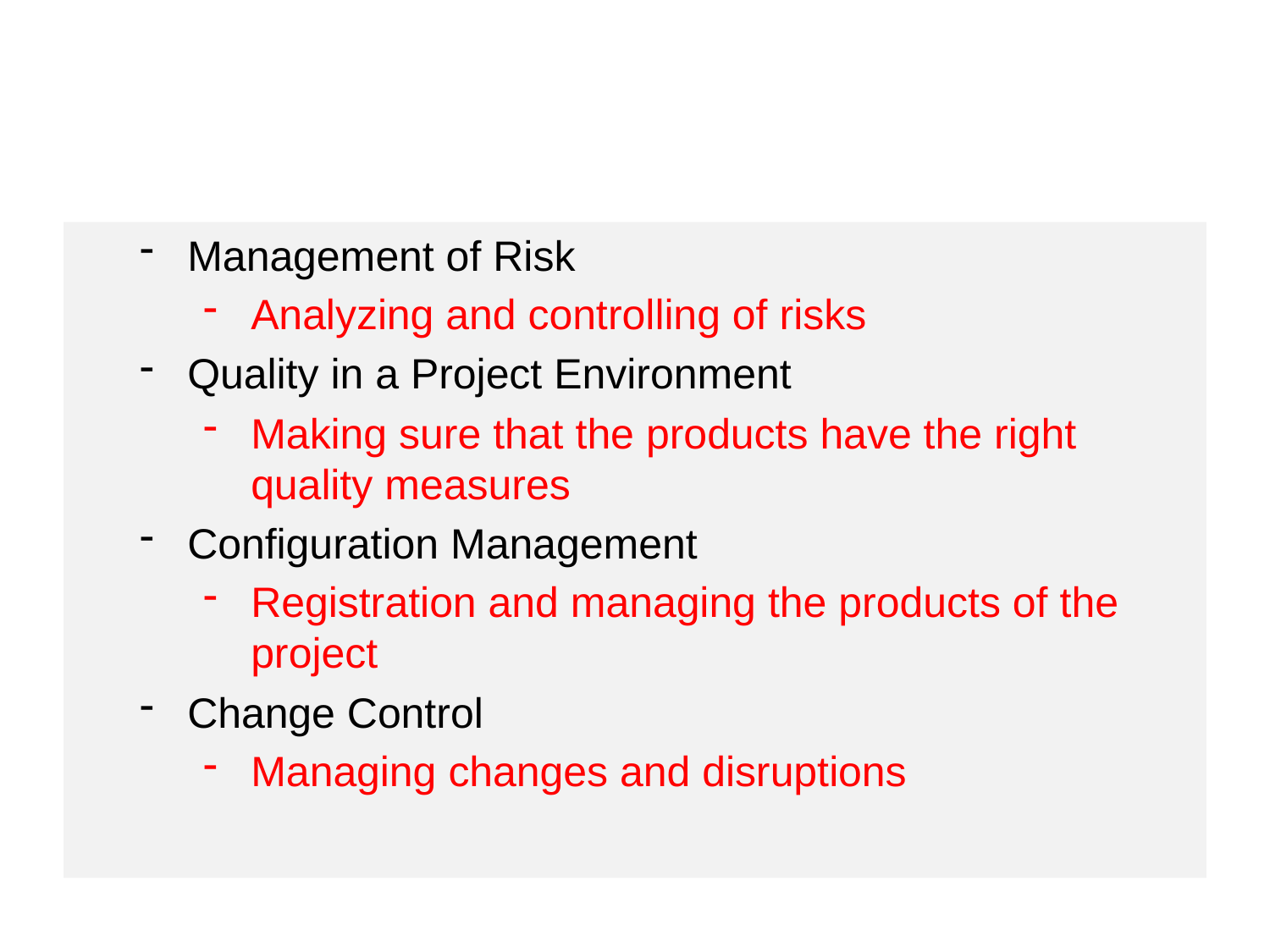

#
Management of Risk
Analyzing and controlling of risks
Quality in a Project Environment
Making sure that the products have the right quality measures
Configuration Management
Registration and managing the products of the project
Change Control
Managing changes and disruptions